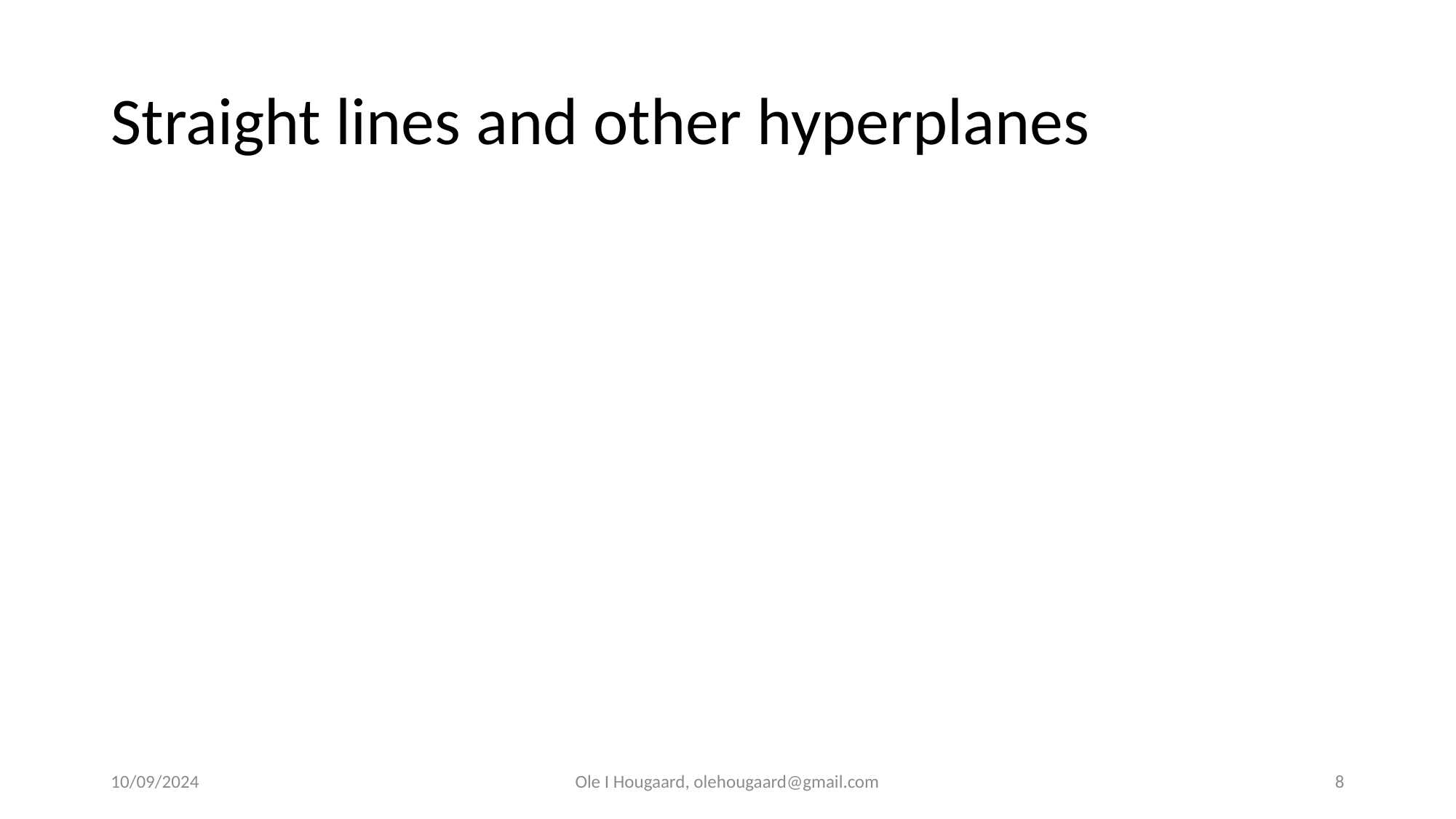

# Straight lines and other hyperplanes
10/09/2024
Ole I Hougaard, olehougaard@gmail.com
8